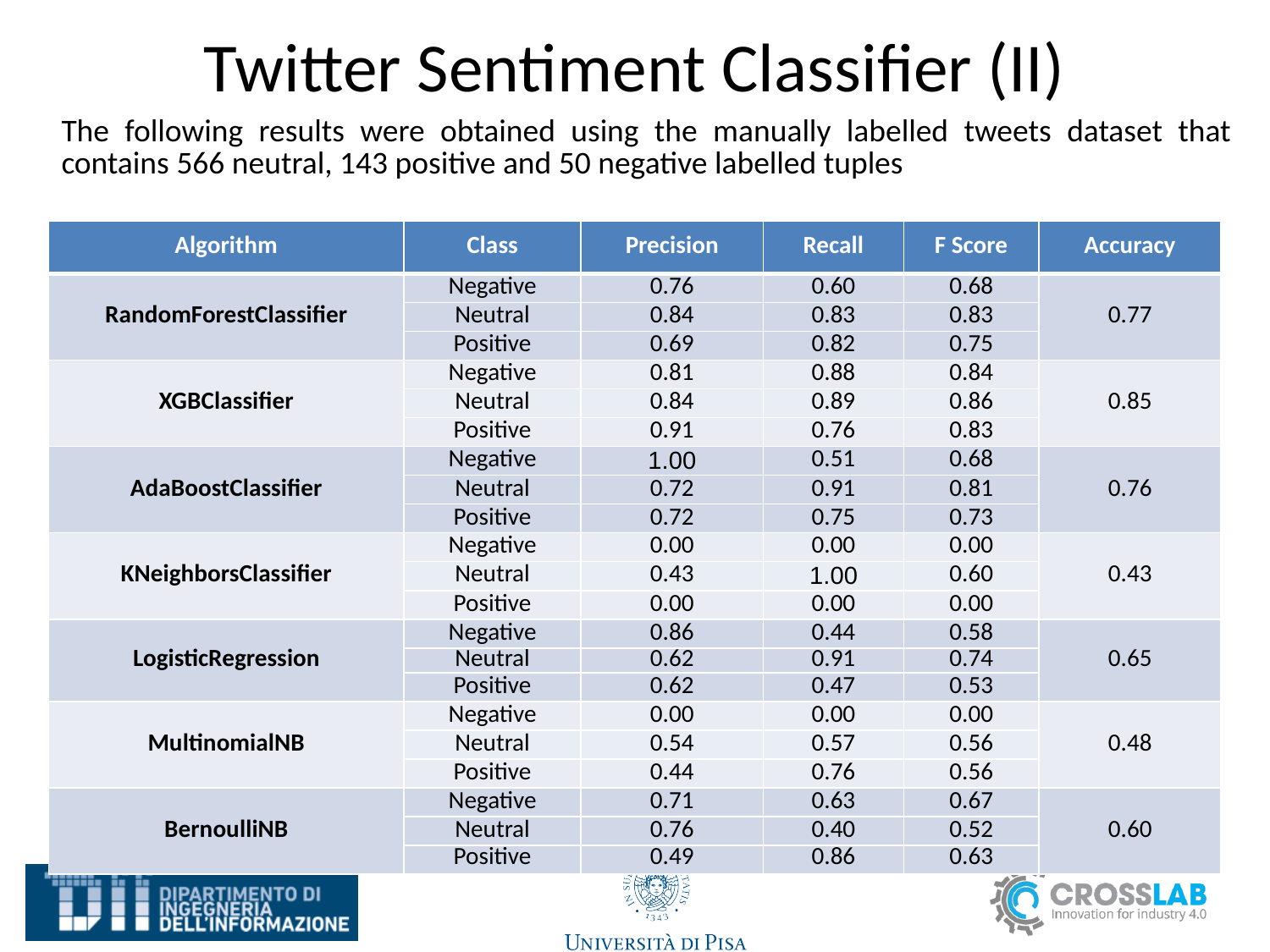

Twitter Sentiment Classifier (II)
The following results were obtained using the manually labelled tweets dataset that contains 566 neutral, 143 positive and 50 negative labelled tuples

| Algorithm | Class | Precision | Recall | F Score | Accuracy |
| --- | --- | --- | --- | --- | --- |
| RandomForestClassifier | Negative | 0.76 | 0.60 | 0.68 | 0.77 |
|  | Neutral | 0.84 | 0.83 | 0.83 |  |
|  | Positive | 0.69 | 0.82 | 0.75 |  |
| XGBClassifier | Negative | 0.81 | 0.88 | 0.84 | 0.85 |
|  | Neutral | 0.84 | 0.89 | 0.86 |  |
|  | Positive | 0.91 | 0.76 | 0.83 |  |
| AdaBoostClassifier | Negative | 1.00 | 0.51 | 0.68 | 0.76 |
|  | Neutral | 0.72 | 0.91 | 0.81 |  |
|  | Positive | 0.72 | 0.75 | 0.73 |  |
| KNeighborsClassifier | Negative | 0.00 | 0.00 | 0.00 | 0.43 |
|  | Neutral | 0.43 | 1.00 | 0.60 |  |
|  | Positive | 0.00 | 0.00 | 0.00 |  |
| LogisticRegression | Negative | 0.86 | 0.44 | 0.58 | 0.65 |
|  | Neutral | 0.62 | 0.91 | 0.74 |  |
|  | Positive | 0.62 | 0.47 | 0.53 |  |
| MultinomialNB | Negative | 0.00 | 0.00 | 0.00 | 0.48 |
|  | Neutral | 0.54 | 0.57 | 0.56 |  |
|  | Positive | 0.44 | 0.76 | 0.56 |  |
| BernoulliNB | Negative | 0.71 | 0.63 | 0.67 | 0.60 |
|  | Neutral | 0.76 | 0.40 | 0.52 |  |
|  | Positive | 0.49 | 0.86 | 0.63 |  |